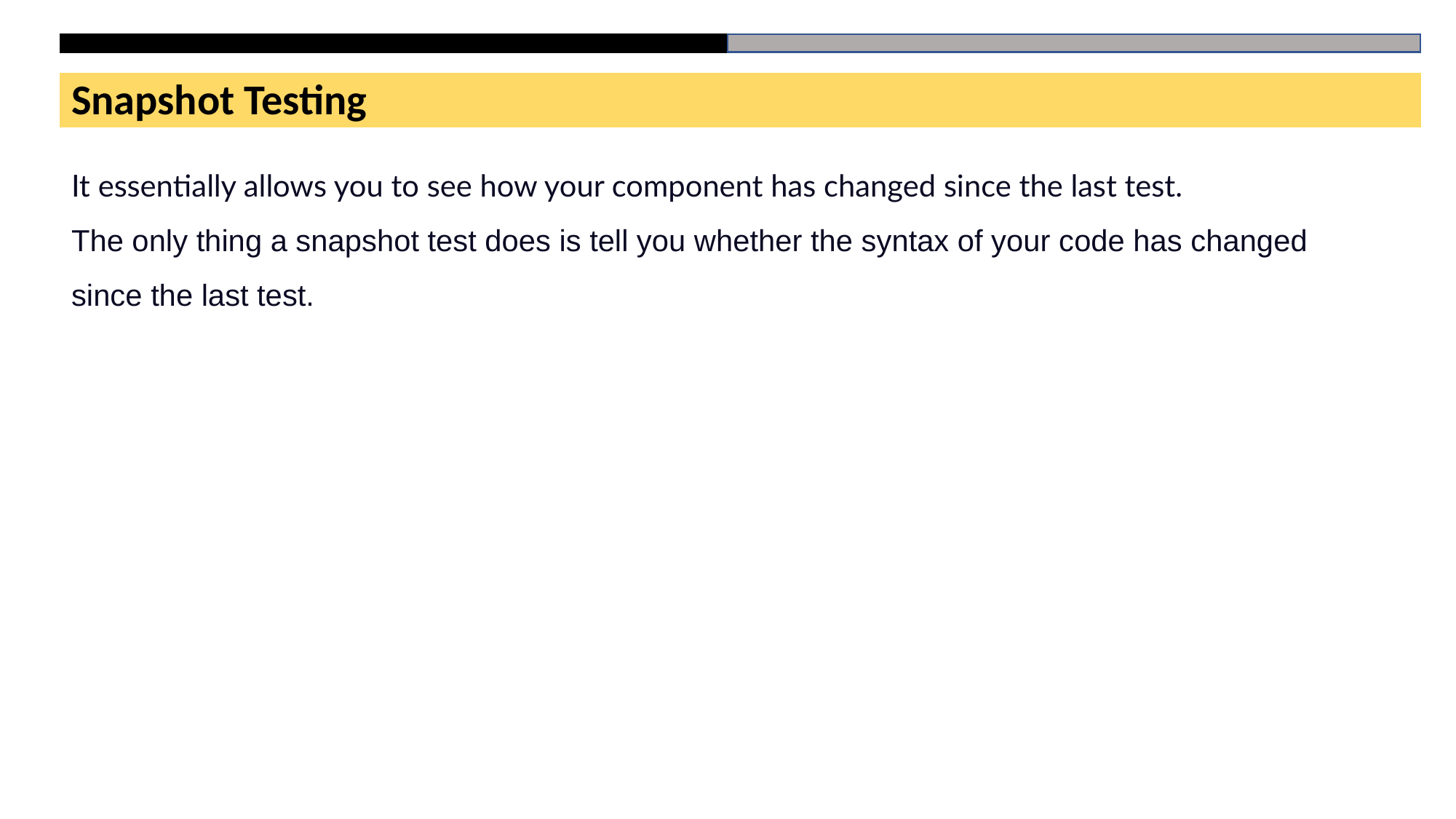

Snapshot Testing

It essentially allows you to see how your component has changed since the last test.
The only thing a snapshot test does is tell you whether the syntax of your code has changed since the last test.

# HTML